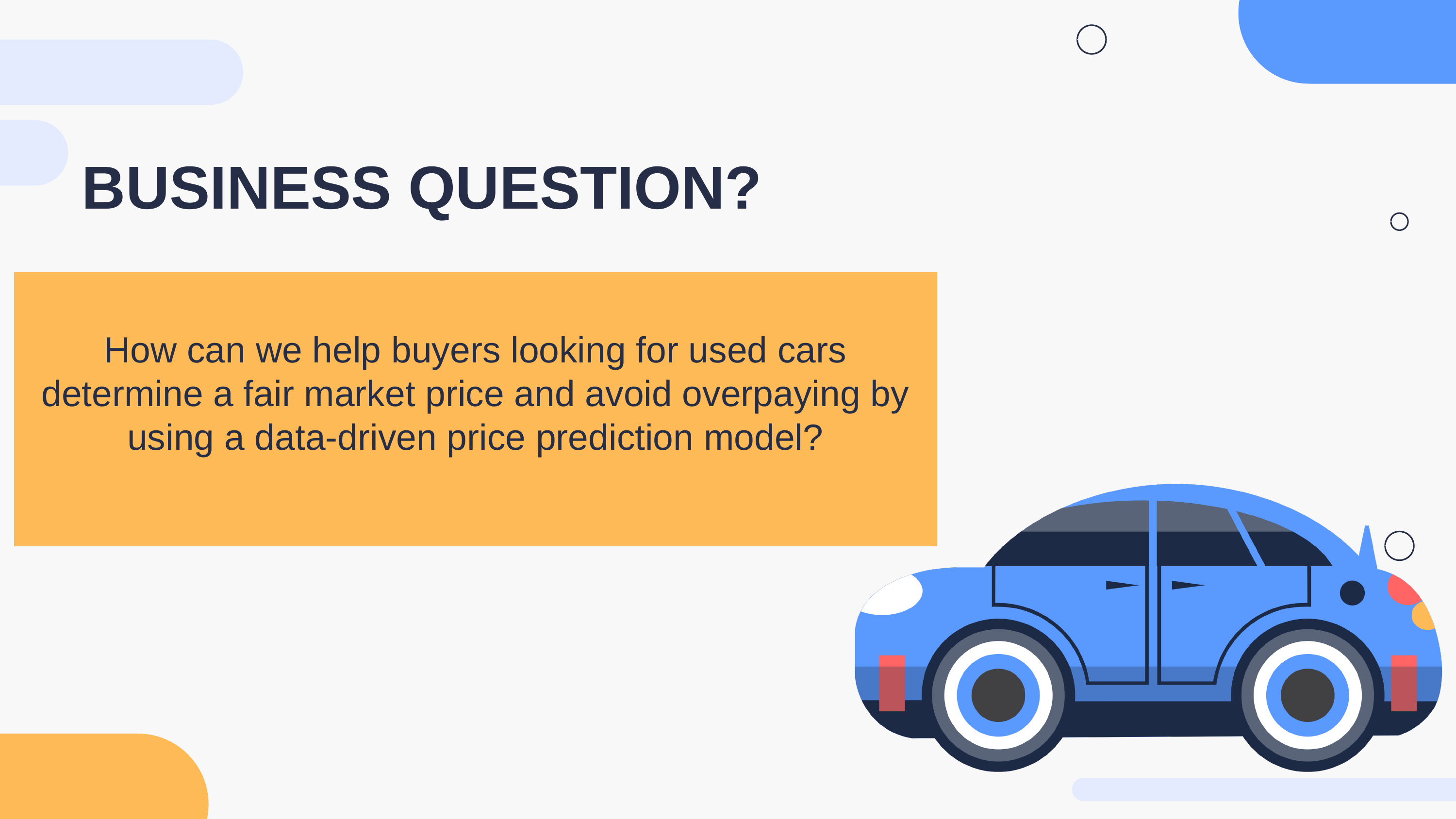

BUSINESS QUESTION?

How can we help buyers looking for used cars determine a fair market price and avoid overpaying by using a data-driven price prediction model?